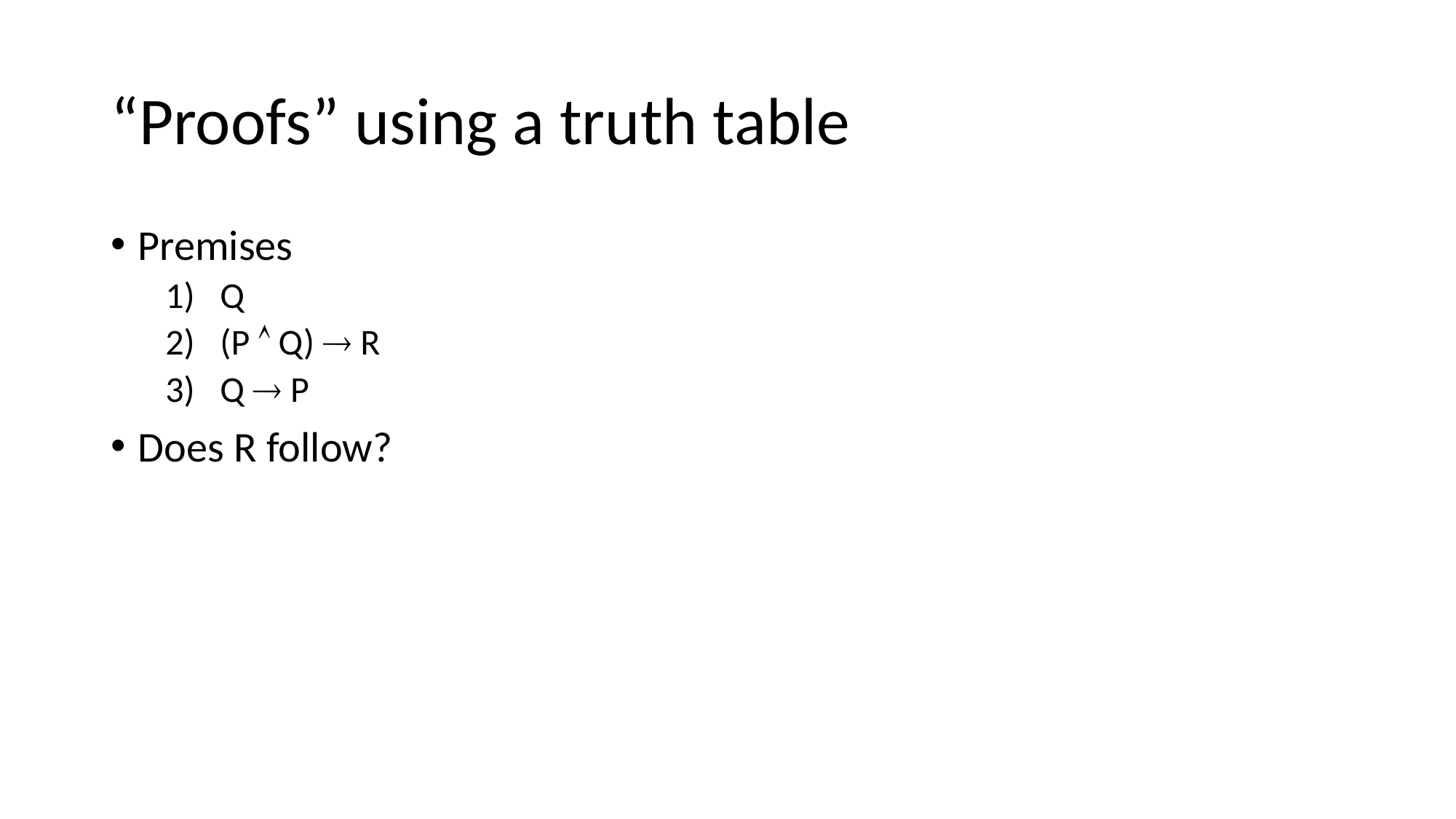

# “Proofs” using a truth table
Premises
Q
(P ∧ Q) → R
Q → P
Does R follow?